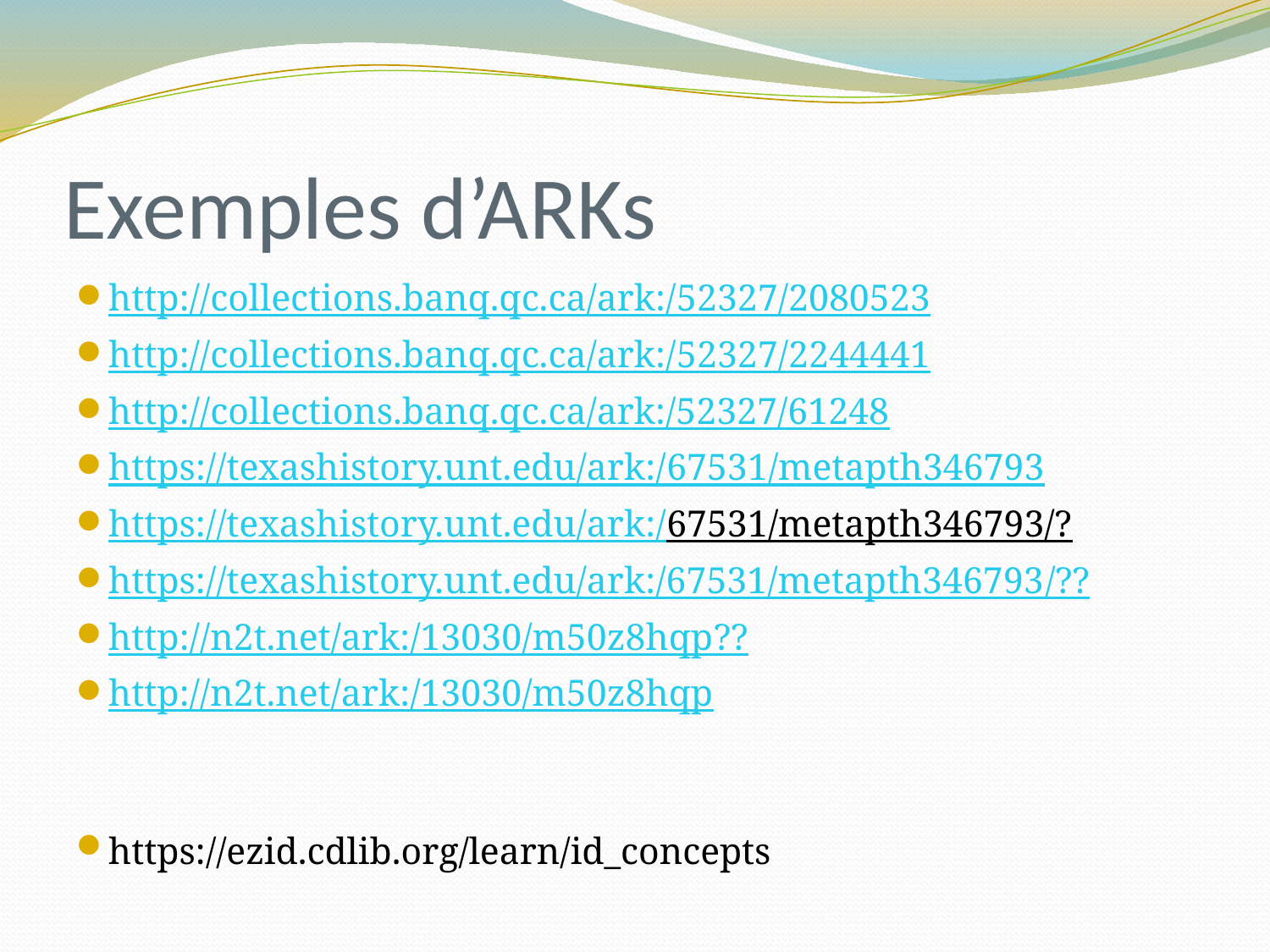

# Exemples d’ARKs
http://collections.banq.qc.ca/ark:/52327/2080523
http://collections.banq.qc.ca/ark:/52327/2244441
http://collections.banq.qc.ca/ark:/52327/61248
https://texashistory.unt.edu/ark:/67531/metapth346793
https://texashistory.unt.edu/ark:/67531/metapth346793/?
https://texashistory.unt.edu/ark:/67531/metapth346793/??
http://n2t.net/ark:/13030/m50z8hqp??
http://n2t.net/ark:/13030/m50z8hqp

https://ezid.cdlib.org/learn/id_concepts